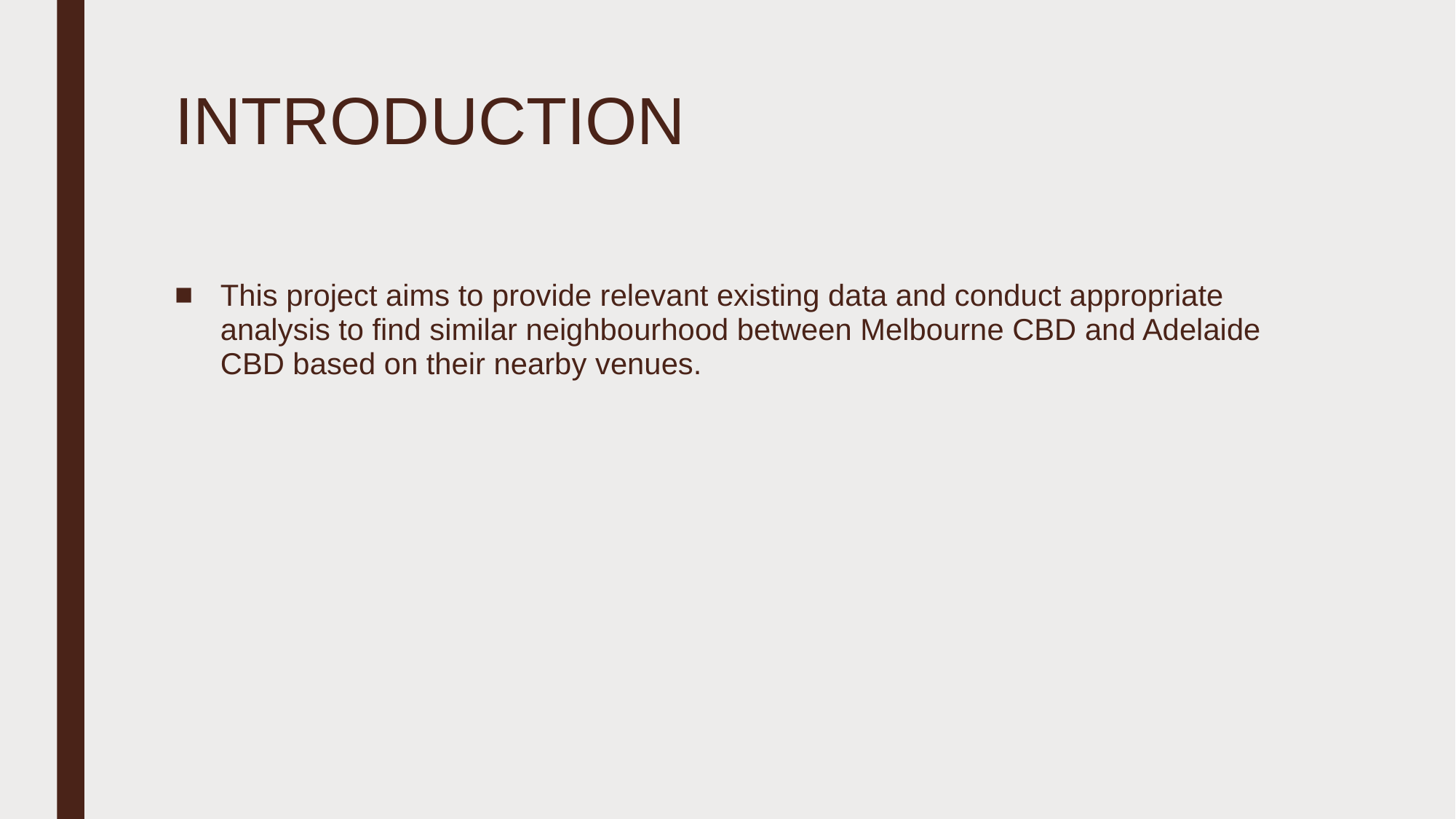

# INTRODUCTION
This project aims to provide relevant existing data and conduct appropriate analysis to find similar neighbourhood between Melbourne CBD and Adelaide CBD based on their nearby venues.